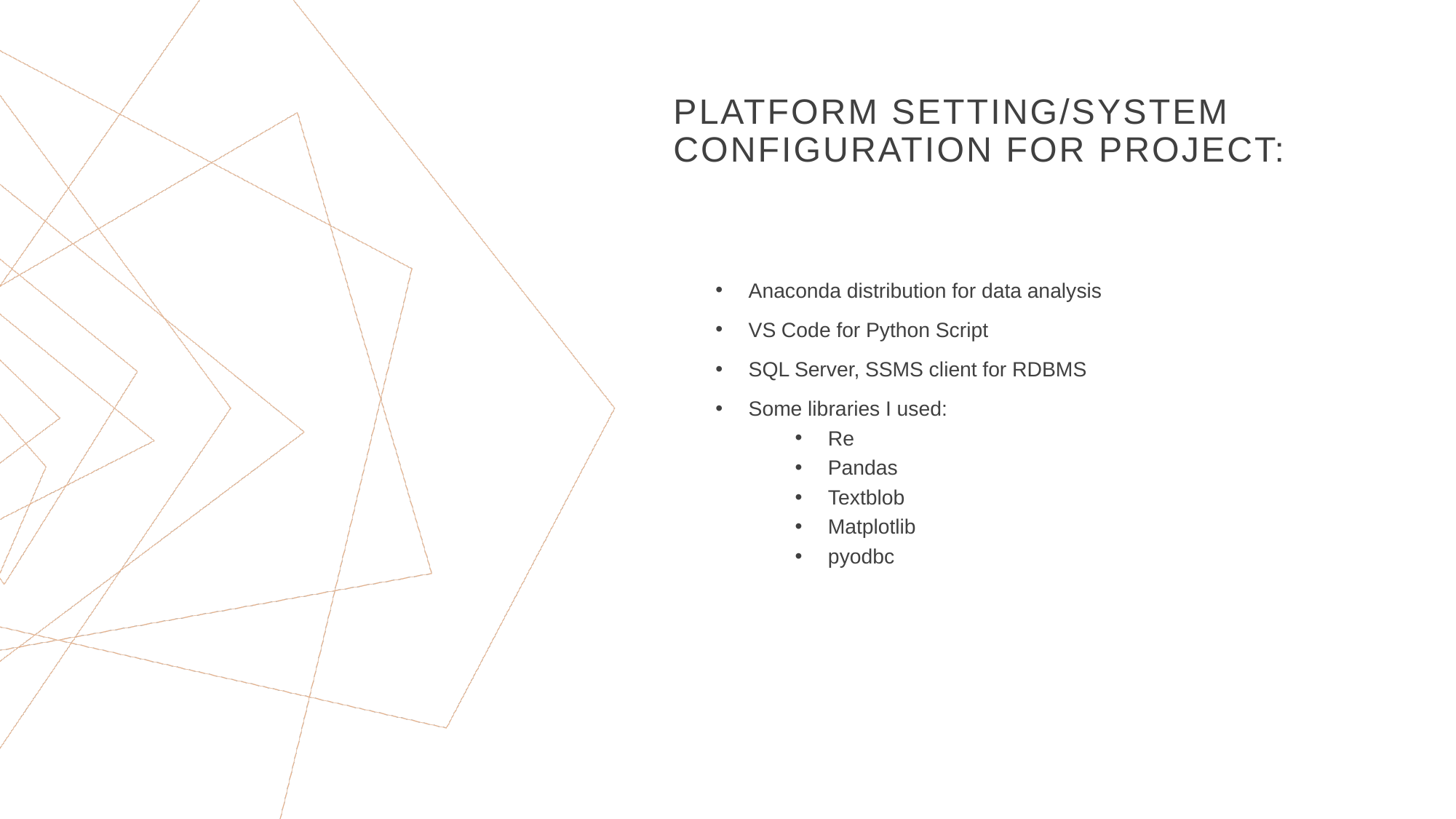

# Platform setting/system configuration for project:
Anaconda distribution for data analysis
VS Code for Python Script
SQL Server, SSMS client for RDBMS
Some libraries I used:
Re
Pandas
Textblob
Matplotlib
pyodbc